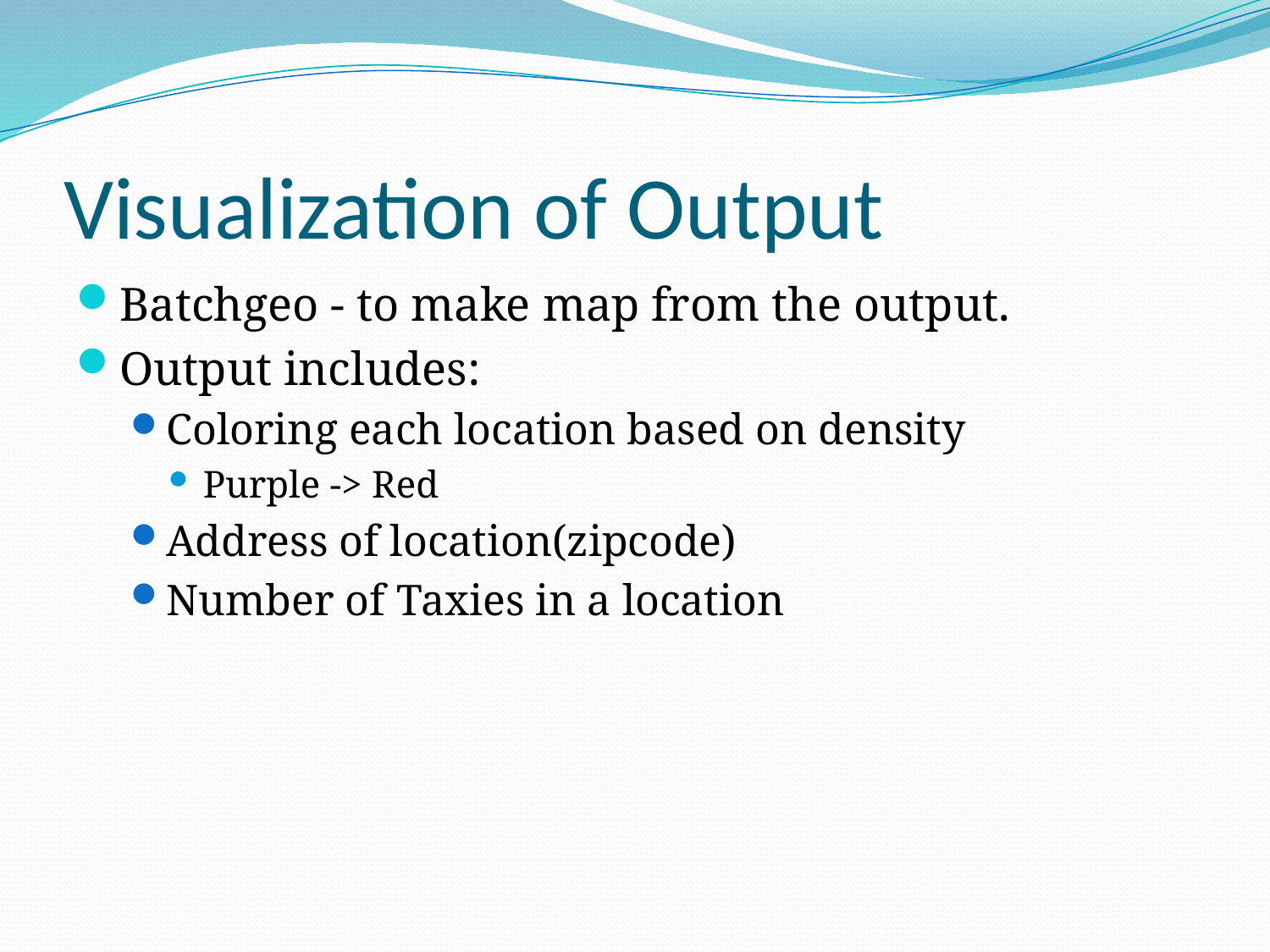

# Visualization of Output
Batchgeo - to make map from the output.
Output includes:
Coloring each location based on density
Purple -> Red
Address of location(zipcode)
Number of Taxies in a location